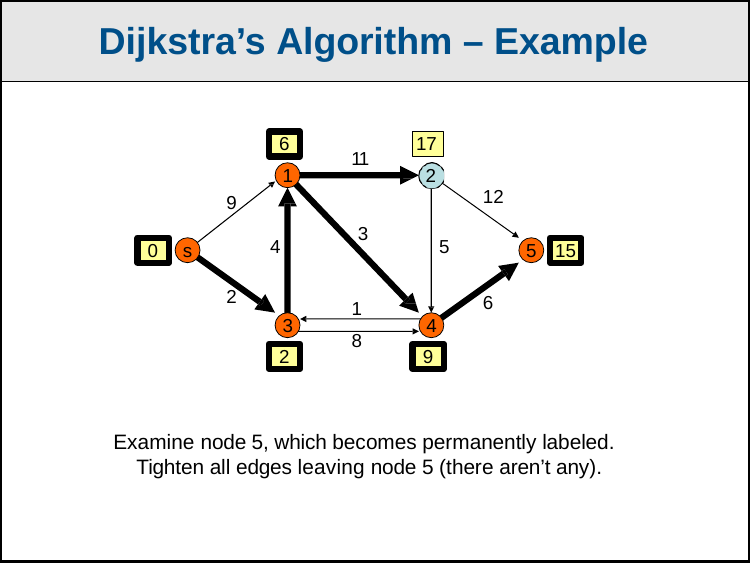

Dijkstra’s Algorithm – Example
6
1
17
2

11

12

9
3
4
5
0	s
5   15

2
1
8
6
3
2
4
9

Examine node 5, which becomes permanently labeled.  Tighten all edges leaving node 5 (there aren’t any).